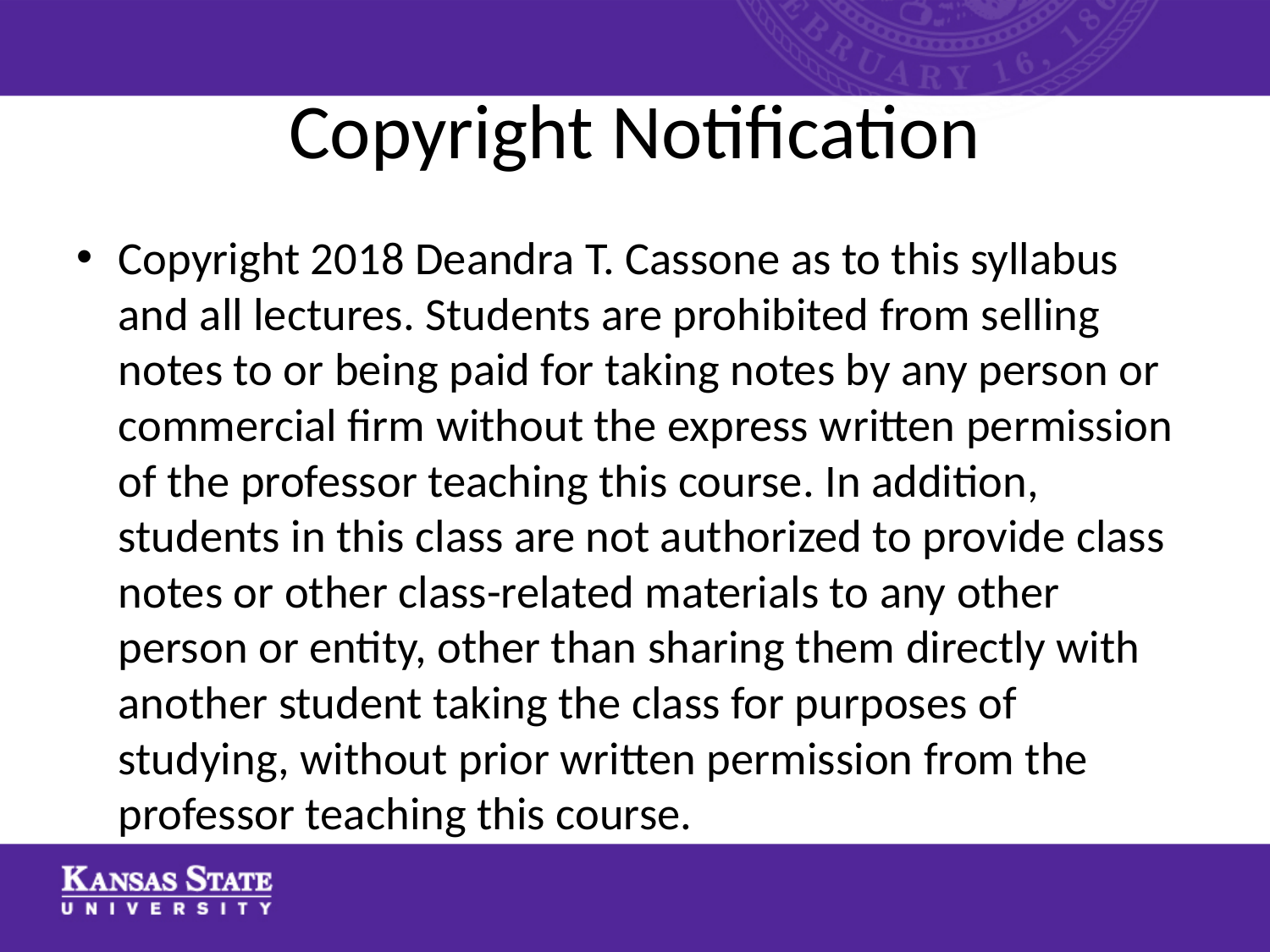

# Copyright Notification
Copyright 2018 Deandra T. Cassone as to this syllabus and all lectures. Students are prohibited from selling notes to or being paid for taking notes by any person or commercial firm without the express written permission of the professor teaching this course. In addition, students in this class are not authorized to provide class notes or other class-related materials to any other person or entity, other than sharing them directly with another student taking the class for purposes of studying, without prior written permission from the professor teaching this course.